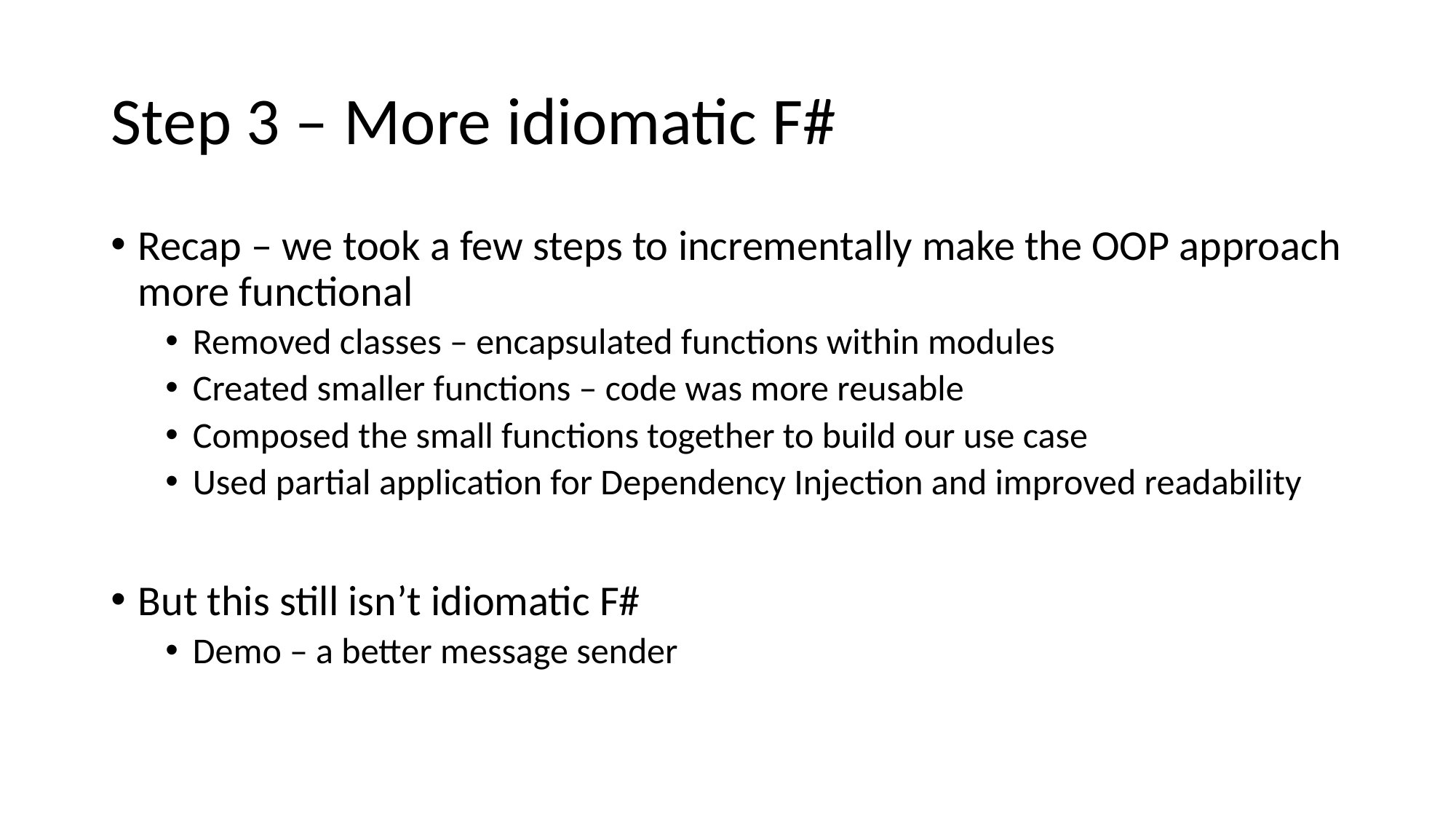

# Step 3 – More idiomatic F#
Recap – we took a few steps to incrementally make the OOP approach more functional
Removed classes – encapsulated functions within modules
Created smaller functions – code was more reusable
Composed the small functions together to build our use case
Used partial application for Dependency Injection and improved readability

But this still isn’t idiomatic F#
Demo – a better message sender